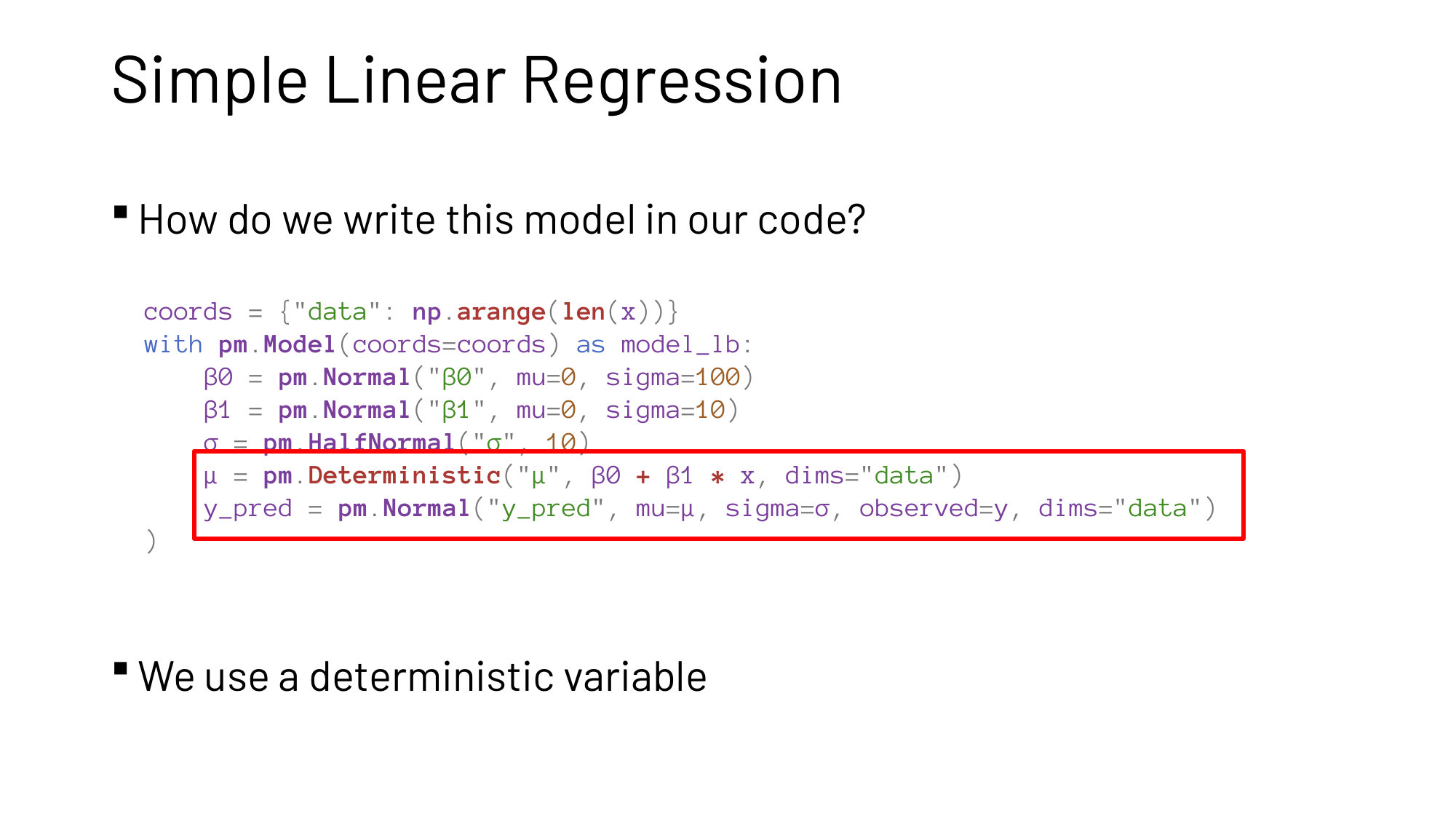

# Simple Linear Regression
How do we write this model in our code?

We use a deterministic variable

coords = {"data": np.arange(len(x))}
with pm.Model(coords=coords) as model_lb:
    β0 = pm.Normal("β0", mu=0, sigma=100)
    β1 = pm.Normal("β1", mu=0, sigma=10)
    σ = pm.HalfNormal("σ", 10)
    μ = pm.Deterministic("μ", β0 + β1 * x, dims="data")
    y_pred = pm.Normal("y_pred", mu=μ, sigma=σ, observed=y, dims="data")
)